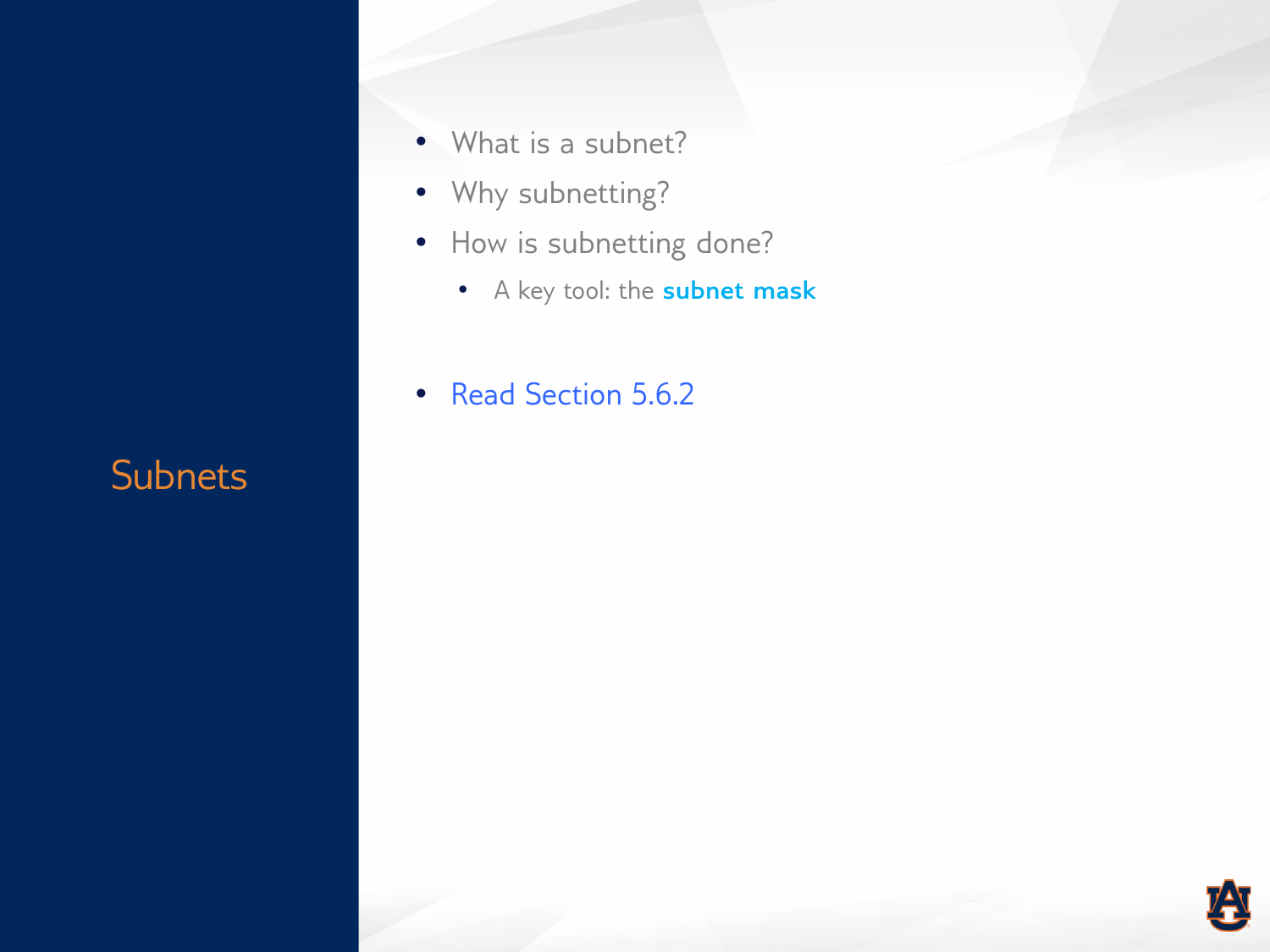

# Subnets
What is a subnet?
Why subnetting?
How is subnetting done?
A key tool: the subnet mask

Read Section 5.6.2